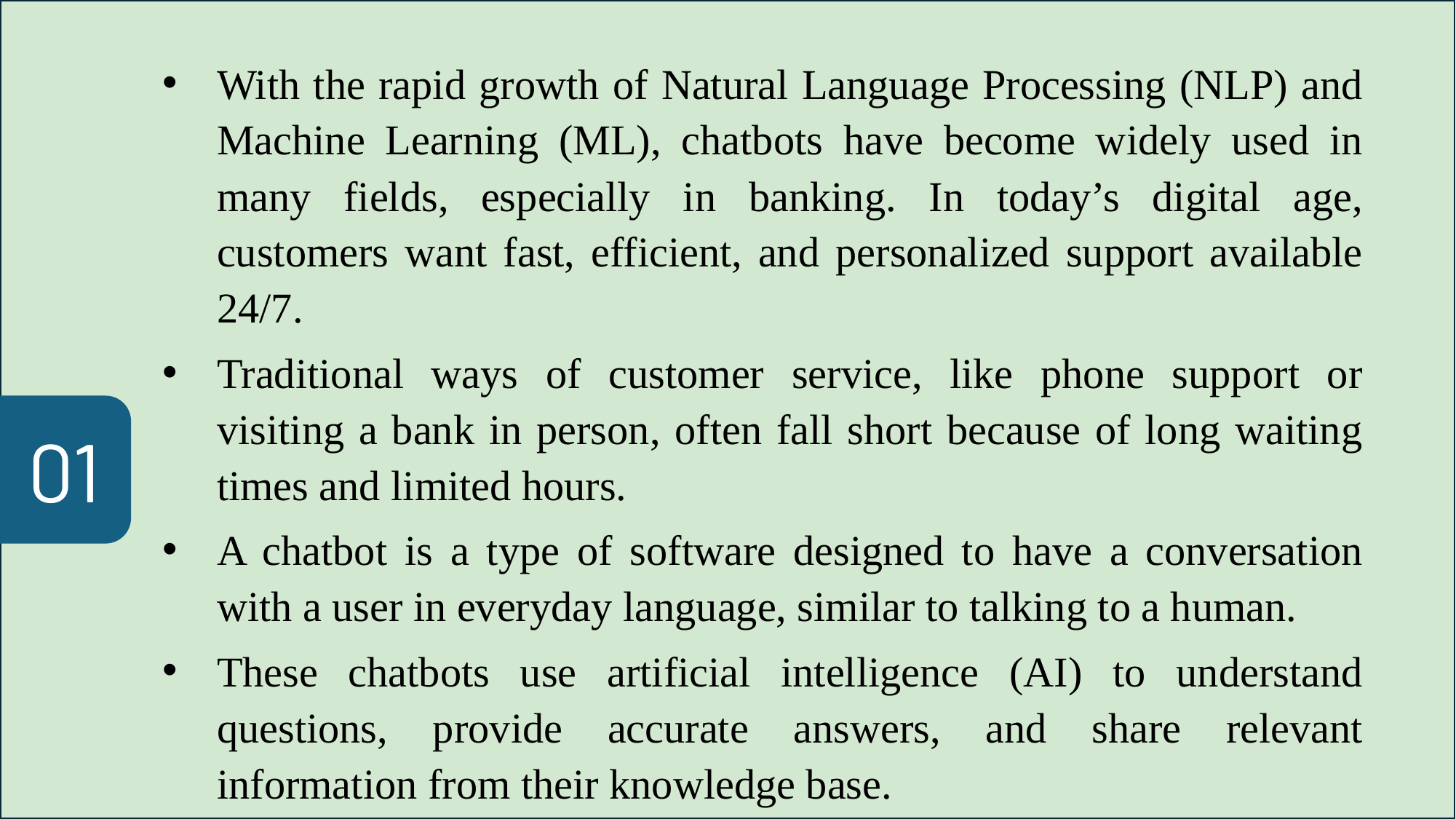

INTRODUCTION
   01
With the rapid growth of Natural Language Processing (NLP) and Machine Learning (ML), chatbots have become widely used in many fields, especially in banking. In today’s digital age, customers want fast, efficient, and personalized support available 24/7.
Traditional ways of customer service, like phone support or visiting a bank in person, often fall short because of long waiting times and limited hours.
A chatbot is a type of software designed to have a conversation with a user in everyday language, similar to talking to a human.
These chatbots use artificial intelligence (AI) to understand questions, provide accurate answers, and share relevant information from their knowledge base.